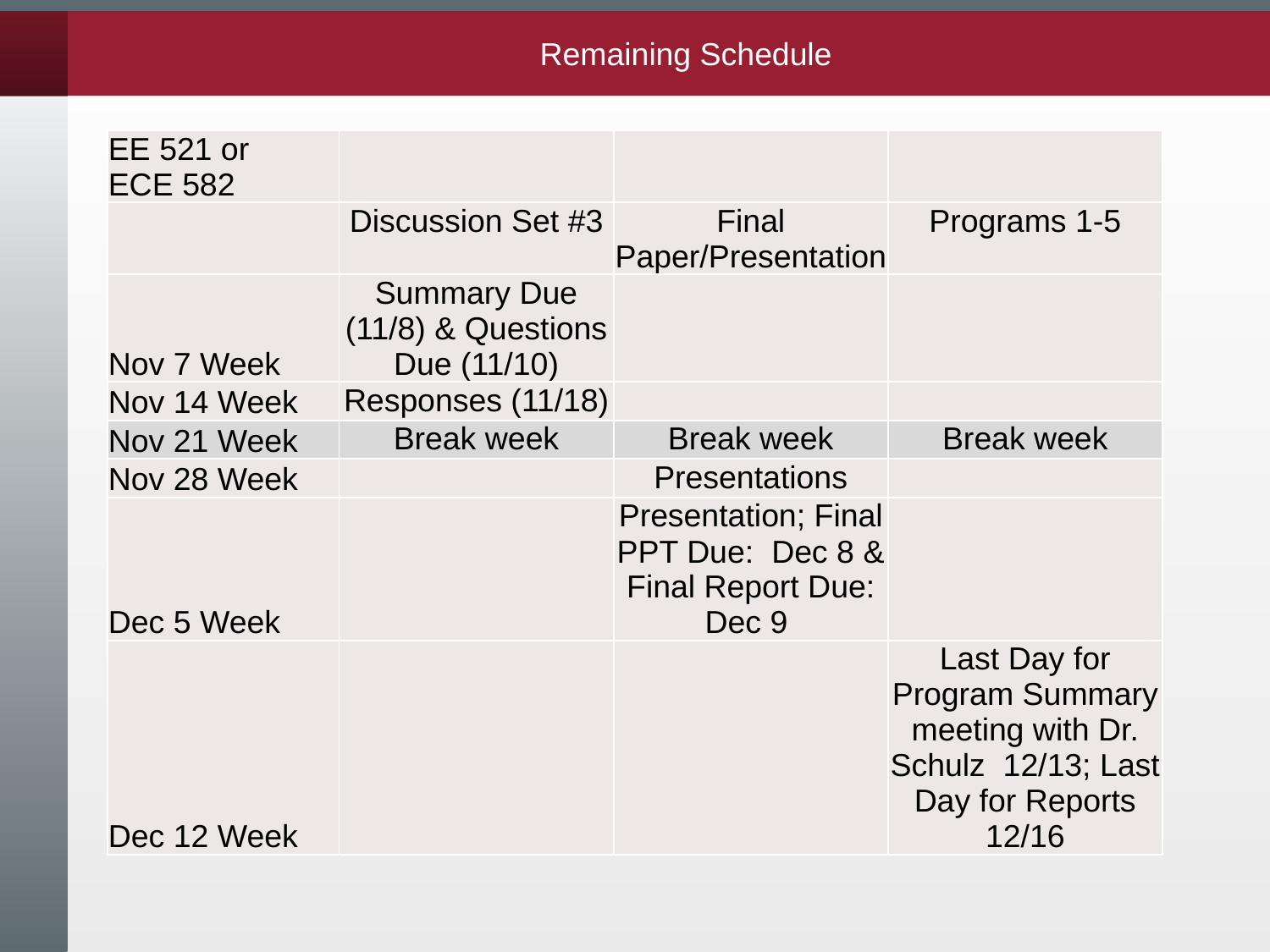

Remaining Schedule
| EE 521 or ECE 582 |  |  |  |
| --- | --- | --- | --- |
|  | Discussion Set #3 | Final Paper/Presentation | Programs 1-5 |
| Nov 7 Week | Summary Due (11/8) & Questions Due (11/10) |  |  |
| Nov 14 Week | Responses (11/18) |  |  |
| Nov 21 Week | Break week | Break week | Break week |
| Nov 28 Week |  | Presentations |  |
| Dec 5 Week |  | Presentation; Final PPT Due: Dec 8 & Final Report Due: Dec 9 |  |
| Dec 12 Week |  |  | Last Day for Program Summary meeting with Dr. Schulz 12/13; Last Day for Reports 12/16 |